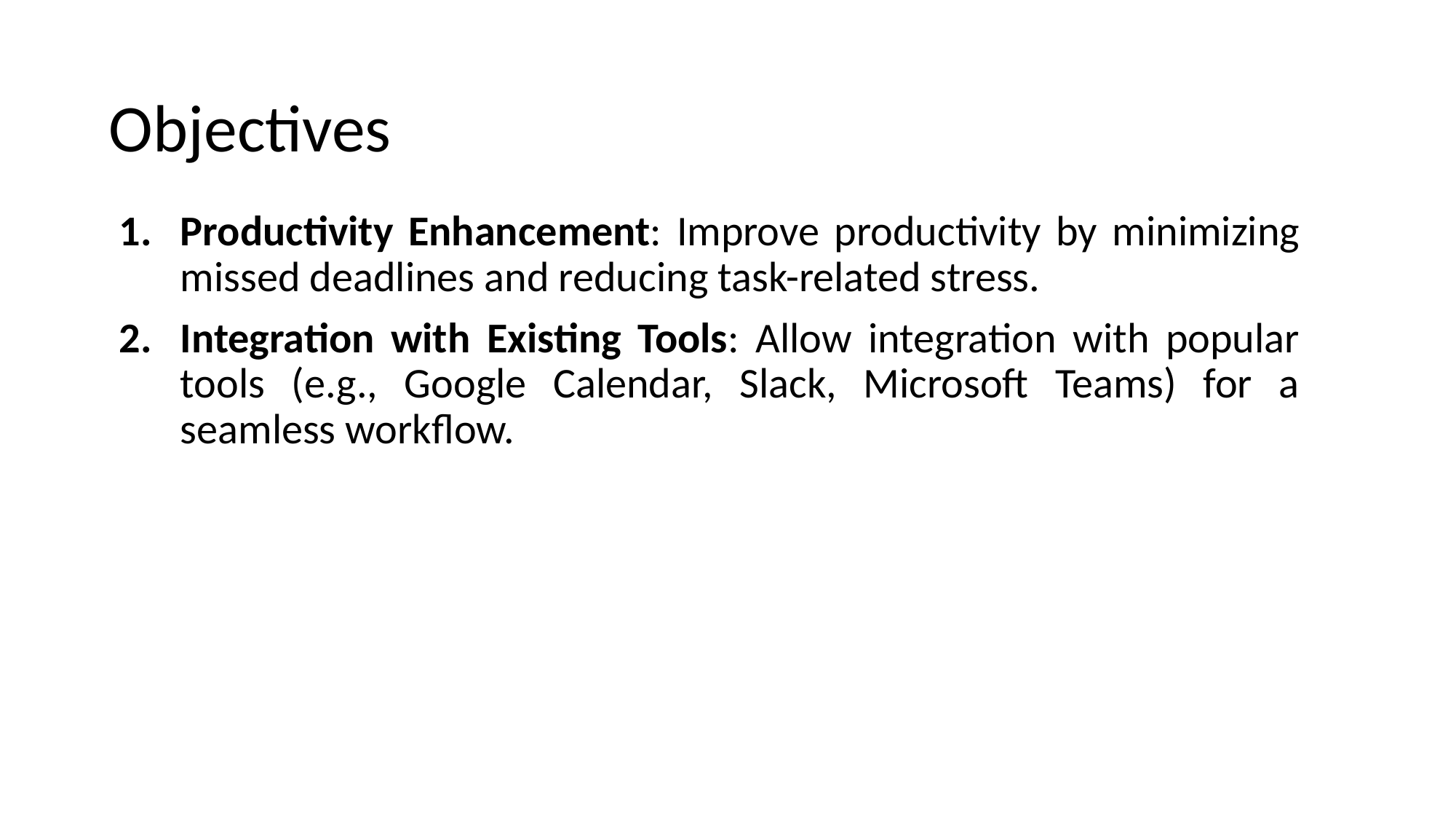

Objectives
Productivity Enhancement: Improve productivity by minimizing missed deadlines and reducing task-related stress.
Integration with Existing Tools: Allow integration with popular tools (e.g., Google Calendar, Slack, Microsoft Teams) for a seamless workflow.